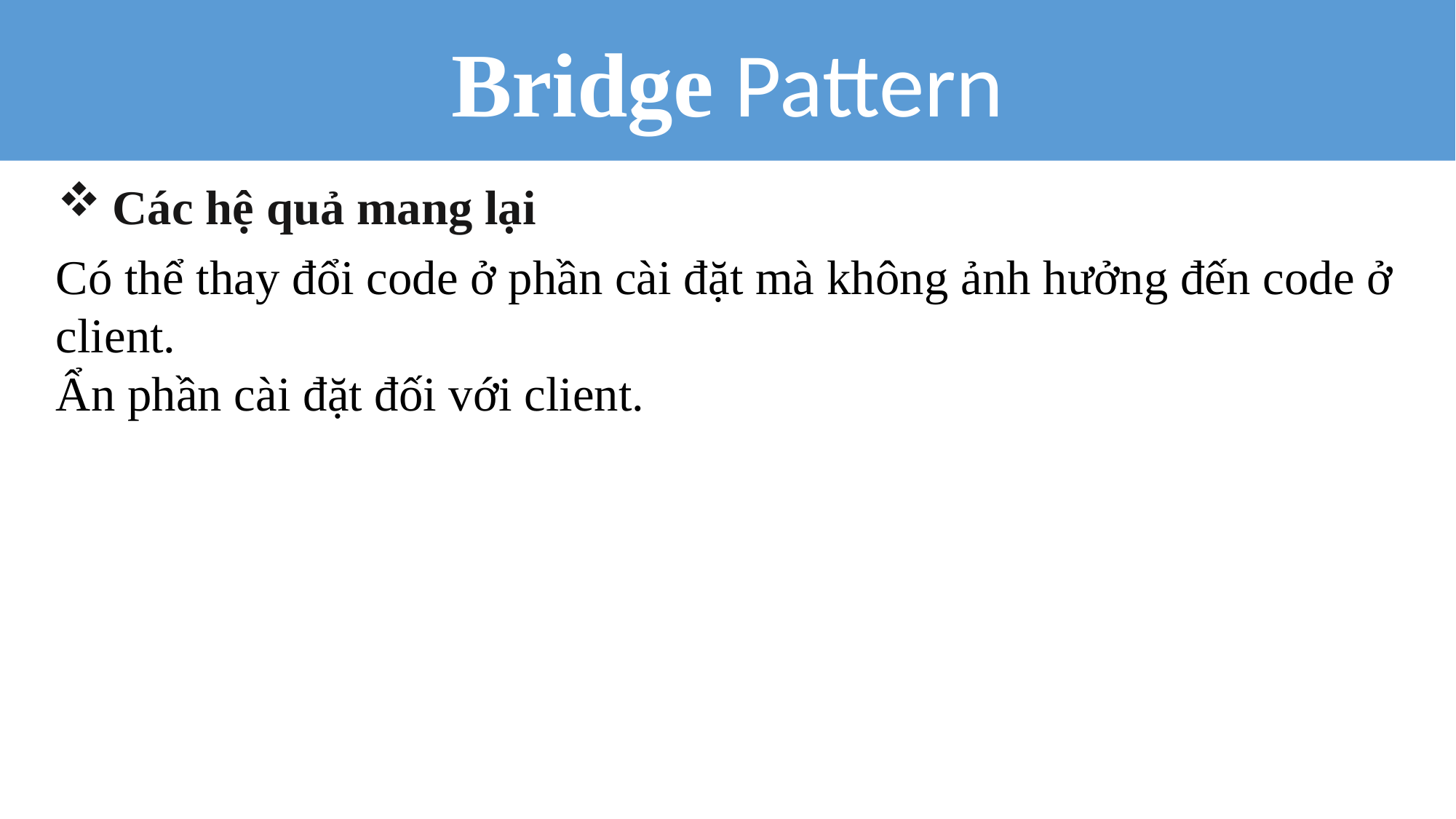

Bridge Pattern
Các hệ quả mang lại
Có thể thay đổi code ở phần cài đặt mà không ảnh hưởng đến code ở client.
Ẩn phần cài đặt đối với client.